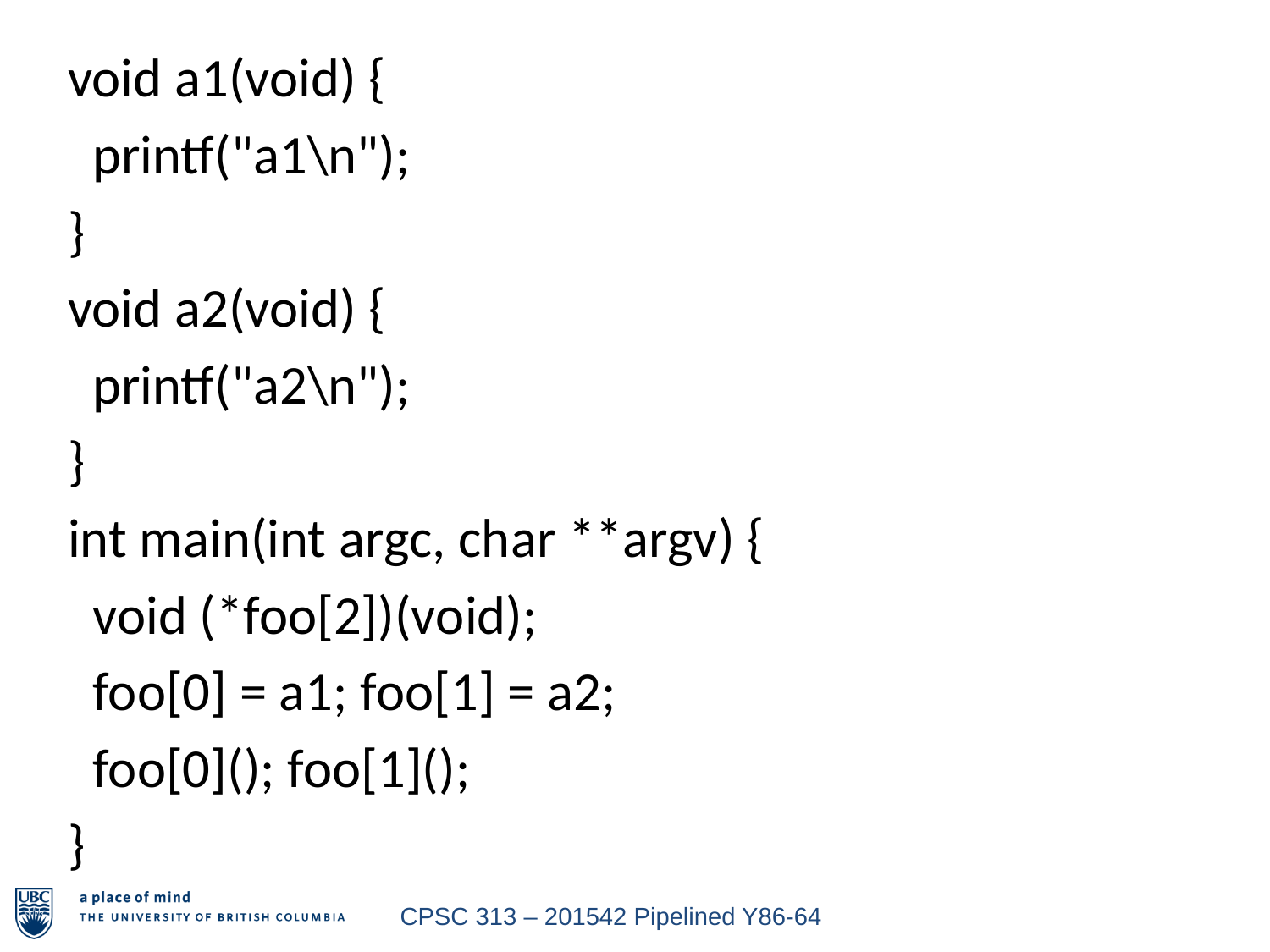

void a1(void) {
  printf("a1\n");
}
void a2(void) {
  printf("a2\n");
}
int main(int argc, char **argv) {
  void (*foo[2])(void);
  foo[0] = a1; foo[1] = a2;
  foo[0](); foo[1]();
}